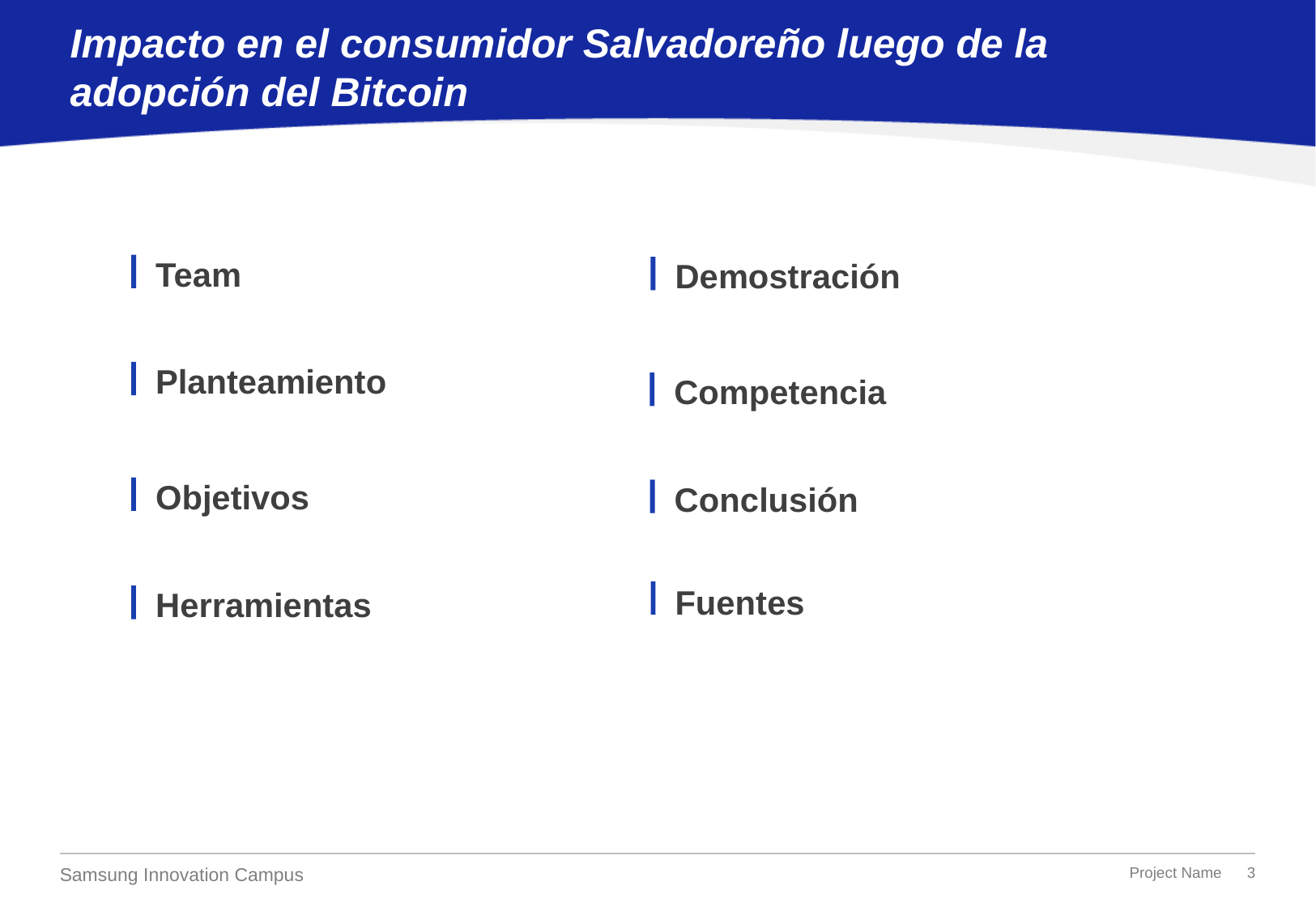

Impacto en el consumidor Salvadoreño luego de la adopción del Bitcoin
Team

Demostración

Planteamiento

Competencia

Objetivos

Conclusión

Fuentes

Herramientas